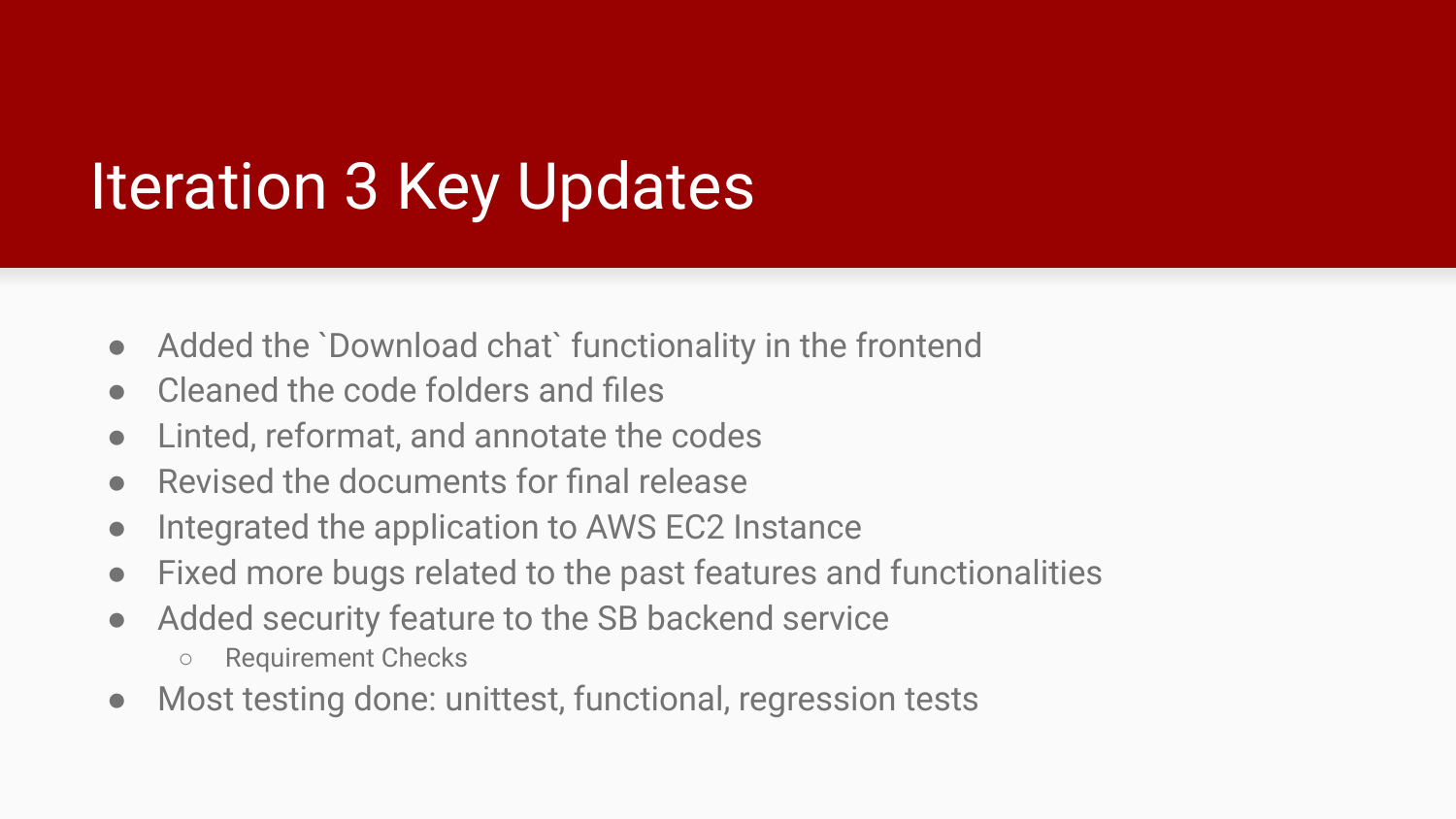

# Iteration 3 Key Updates
Added the `Download chat` functionality in the frontend
Cleaned the code folders and files
Linted, reformat, and annotate the codes
Revised the documents for final release
Integrated the application to AWS EC2 Instance
Fixed more bugs related to the past features and functionalities
Added security feature to the SB backend service
Requirement Checks
Most testing done: unittest, functional, regression tests